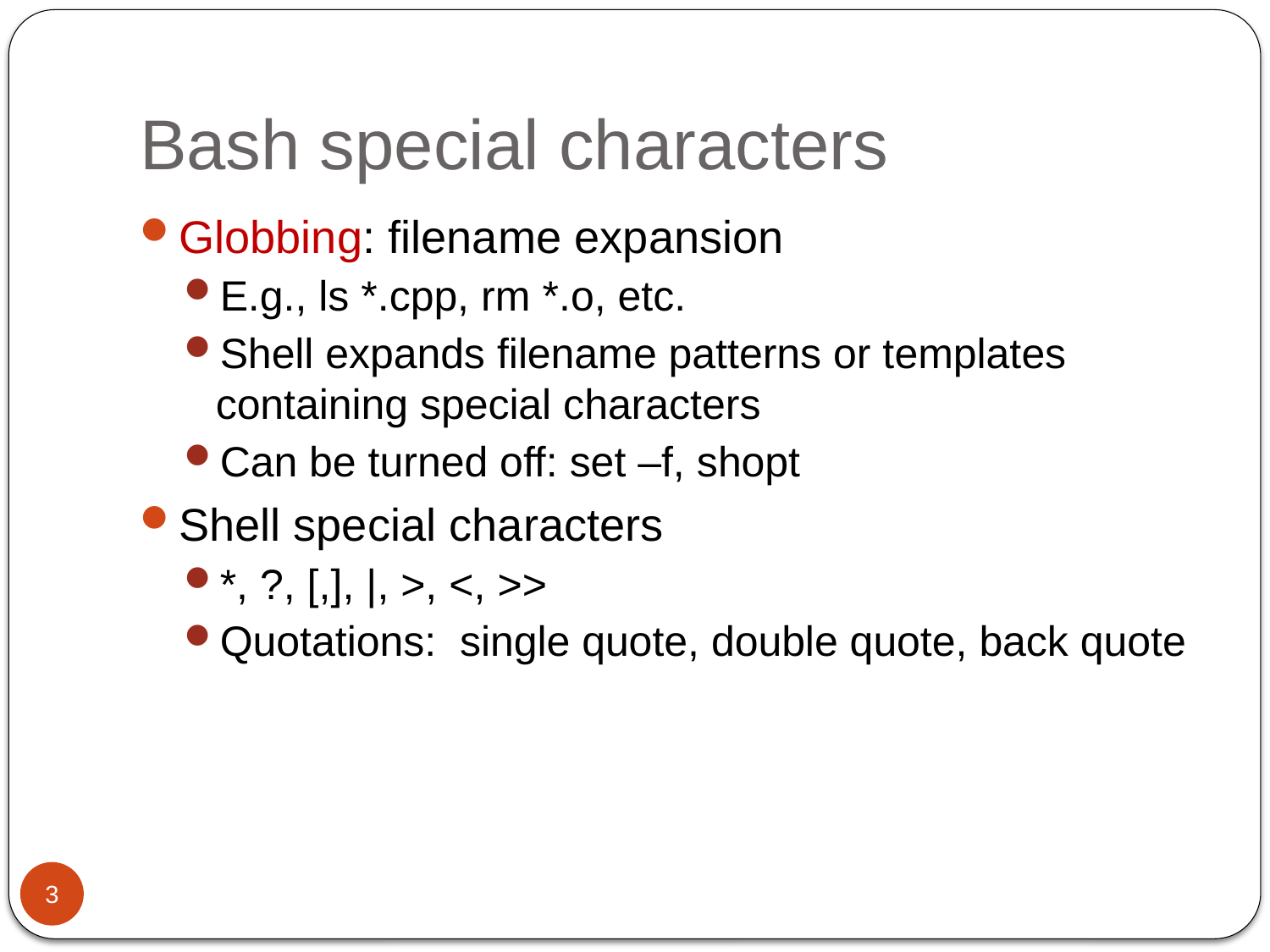

# Bash special characters
Globbing: filename expansion
E.g., ls *.cpp, rm *.o, etc.
Shell expands filename patterns or templates containing special characters
Can be turned off: set –f, shopt
Shell special characters
*, ?, [,], |, >, <, >>
Quotations:  single quote, double quote, back quote

3